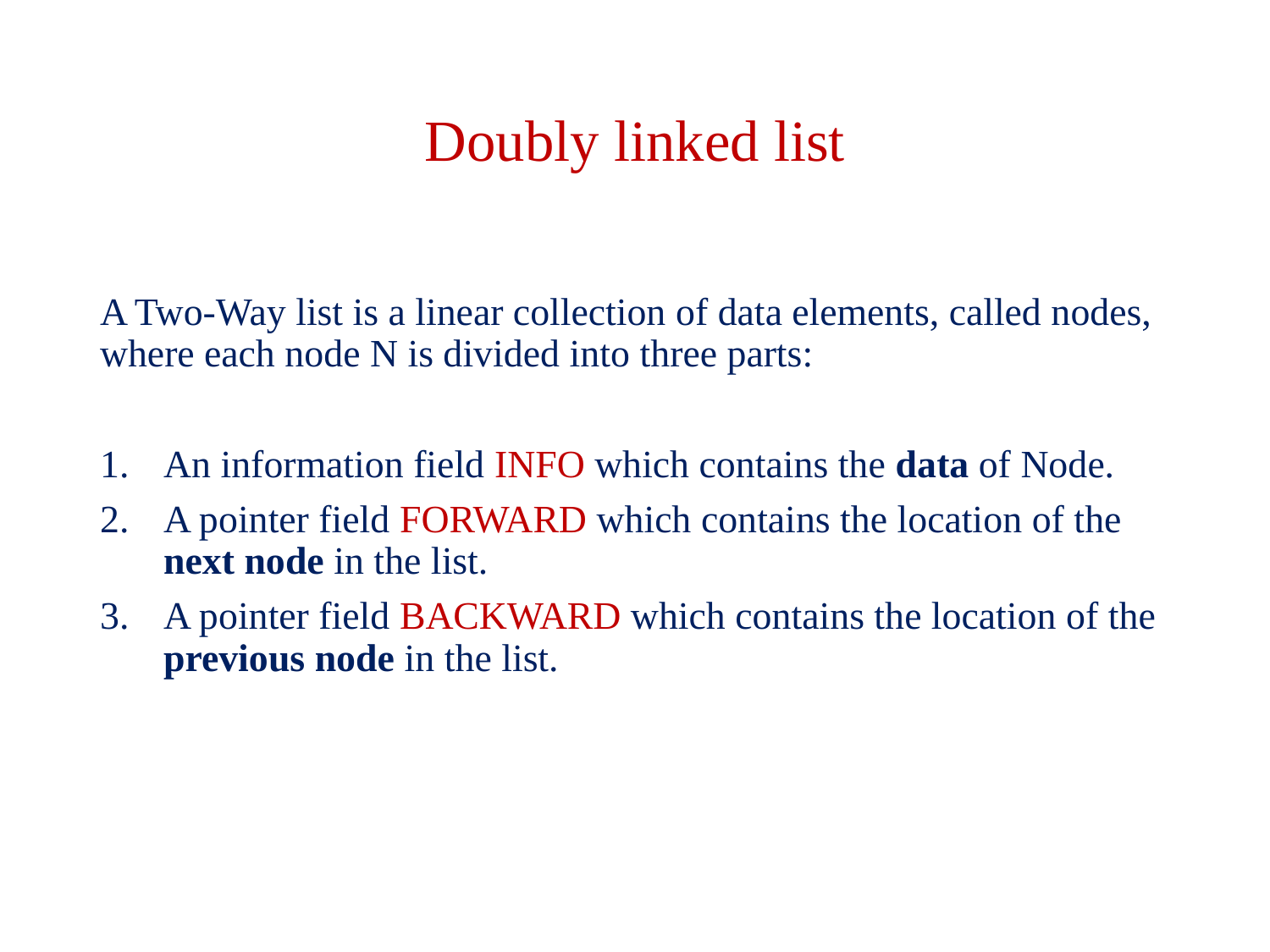

# Doubly linked list
A Two-Way list is a linear collection of data elements, called nodes, where each node N is divided into three parts:

An information field INFO which contains the data of Node.
A pointer field FORWARD which contains the location of the next node in the list.
A pointer field BACKWARD which contains the location of the previous node in the list.